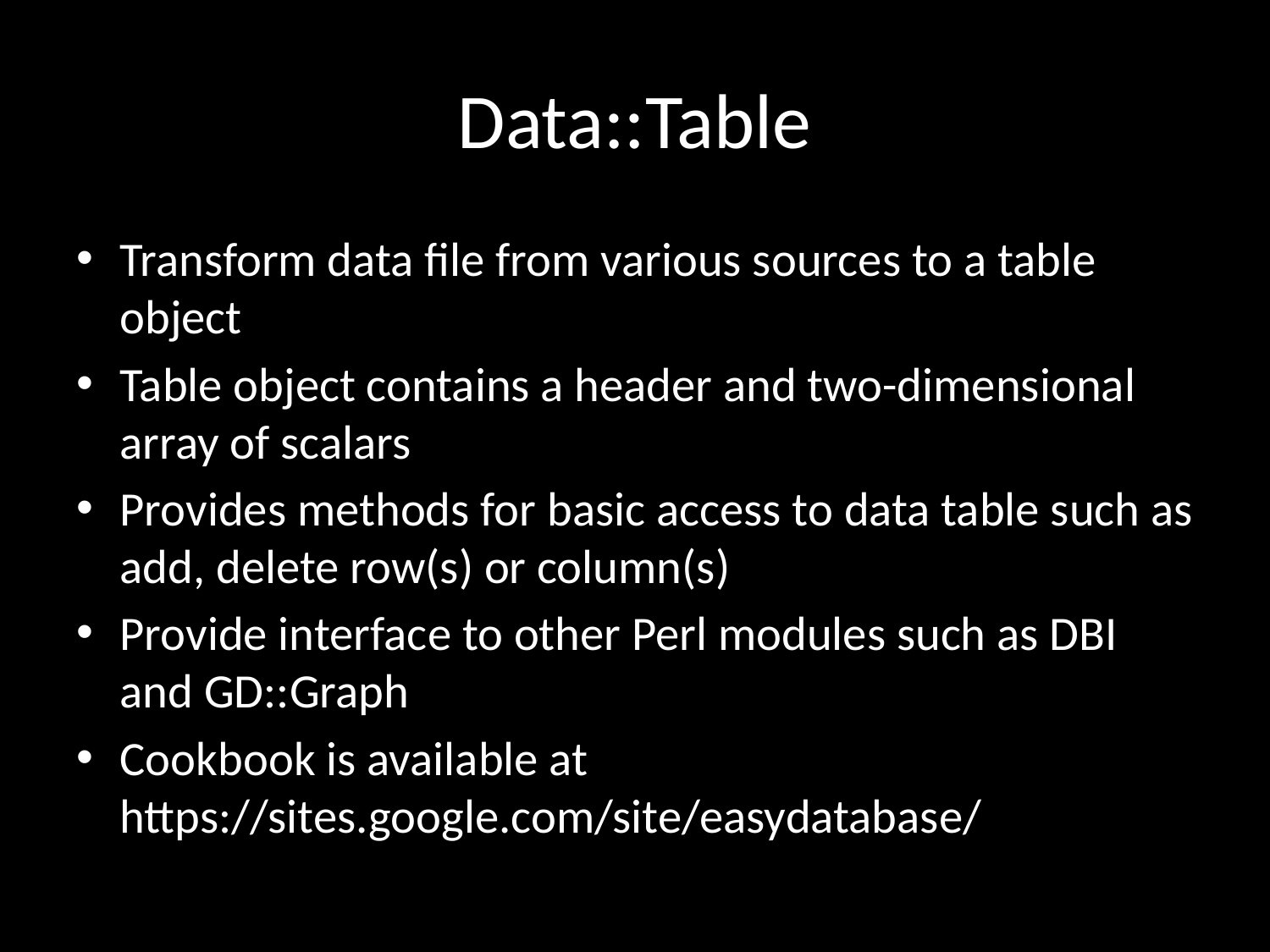

# Data::Table
Transform data file from various sources to a table object
Table object contains a header and two-dimensional array of scalars
Provides methods for basic access to data table such as add, delete row(s) or column(s)
Provide interface to other Perl modules such as DBI and GD::Graph
Cookbook is available at https://sites.google.com/site/easydatabase/